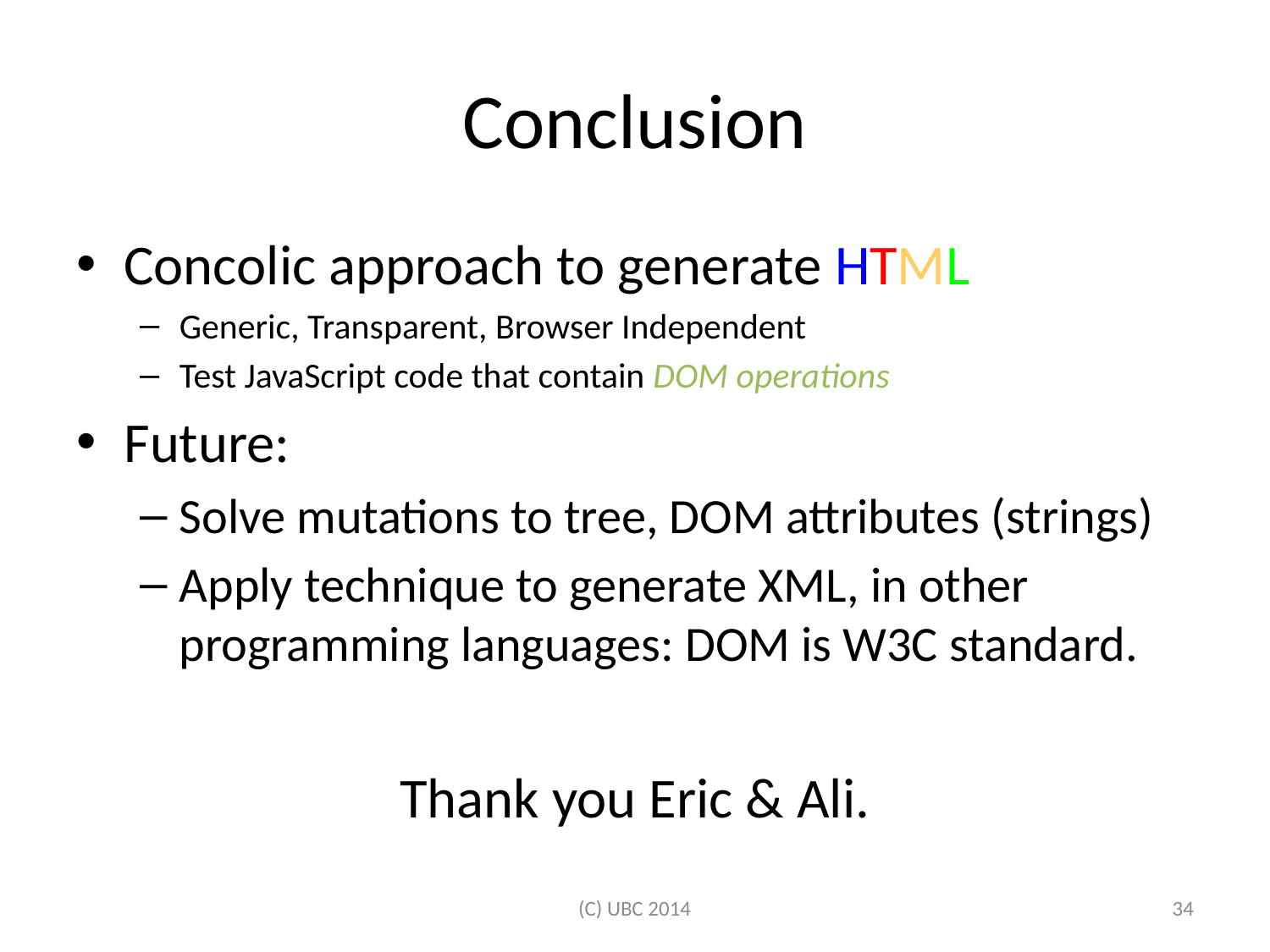

# Conclusion
Concolic approach to generate HTML
Generic, Transparent, Browser Independent
Test JavaScript code that contain DOM operations
Future:
Solve mutations to tree, DOM attributes (strings)
Apply technique to generate XML, in other programming languages: DOM is W3C standard.

Thank you Eric & Ali.
(C) UBC 2014
34